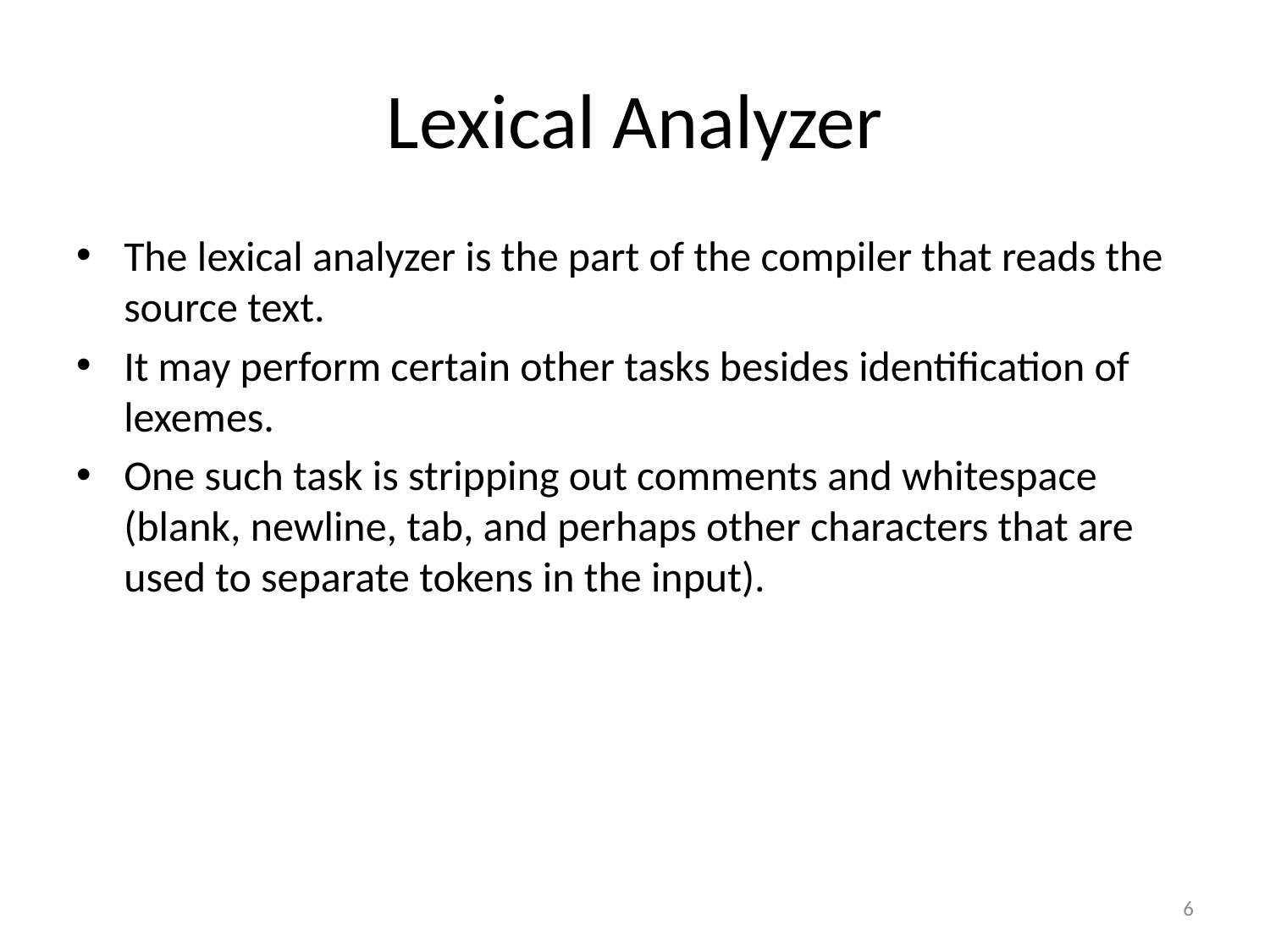

# Lexical Analyzer
The lexical analyzer is the part of the compiler that reads the source text.
It may perform certain other tasks besides identification of lexemes.
One such task is stripping out comments and whitespace (blank, newline, tab, and perhaps other characters that are used to separate tokens in the input).
6